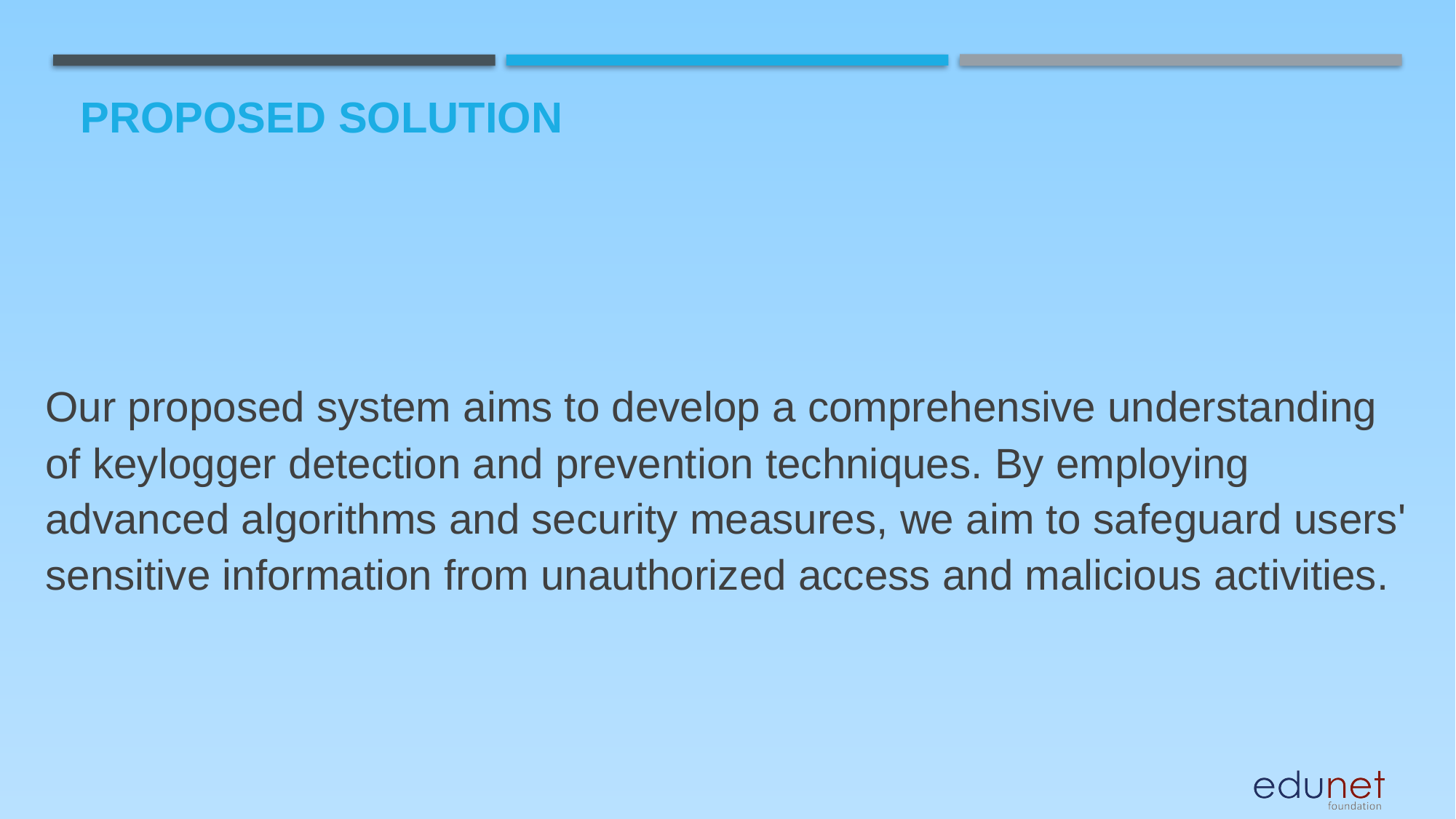

# Proposed Solution
Our proposed system aims to develop a comprehensive understanding of keylogger detection and prevention techniques. By employing advanced algorithms and security measures, we aim to safeguard users' sensitive information from unauthorized access and malicious activities.